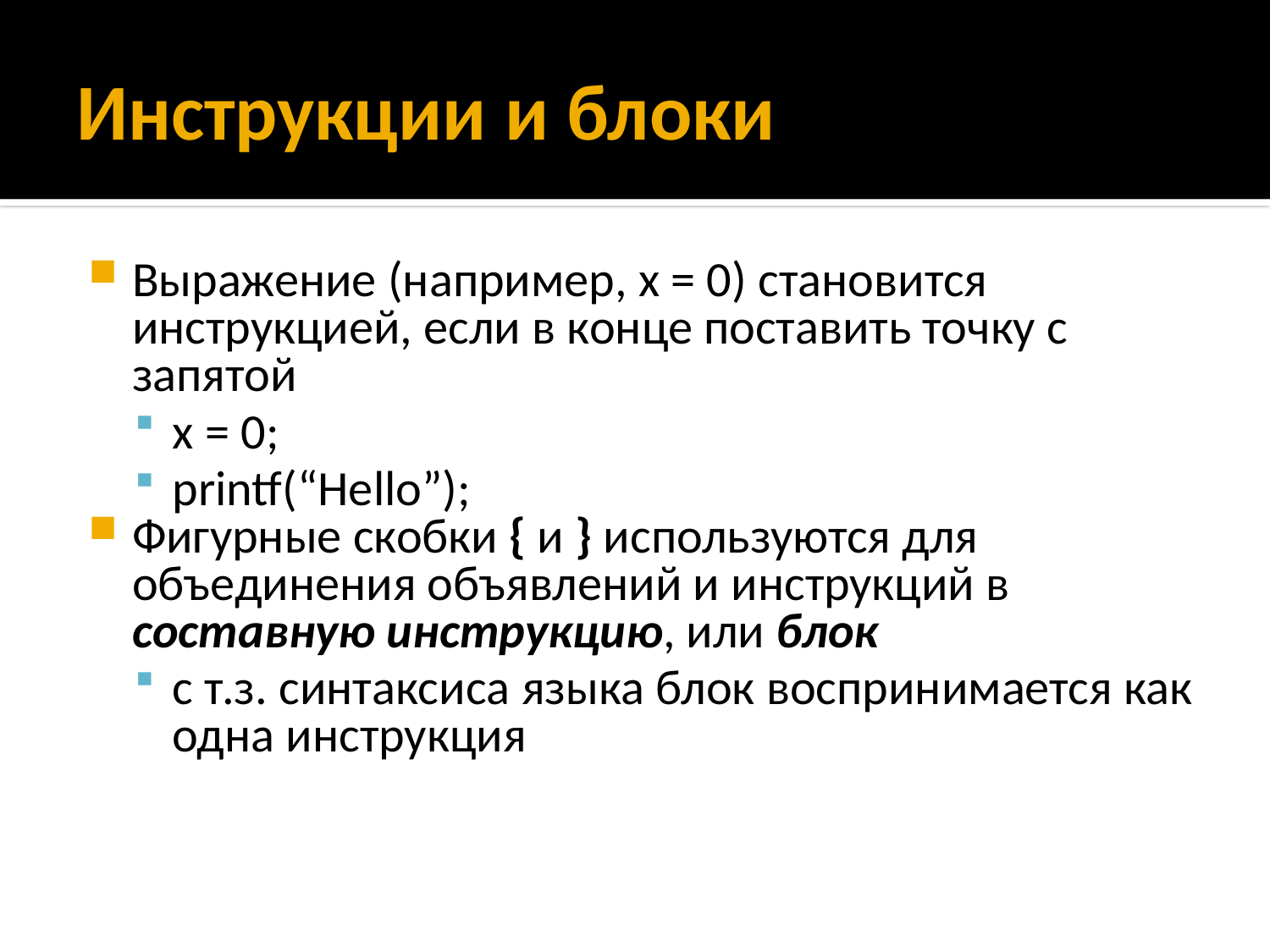

# Инструкции и блоки
Выражение (например, x = 0) становится инструкцией, если в конце поставить точку с запятой
x = 0;
printf(“Hello”);
Фигурные скобки { и } используются для объединения объявлений и инструкций в составную инструкцию, или блок
с т.з. синтаксиса языка блок воспринимается как одна инструкция